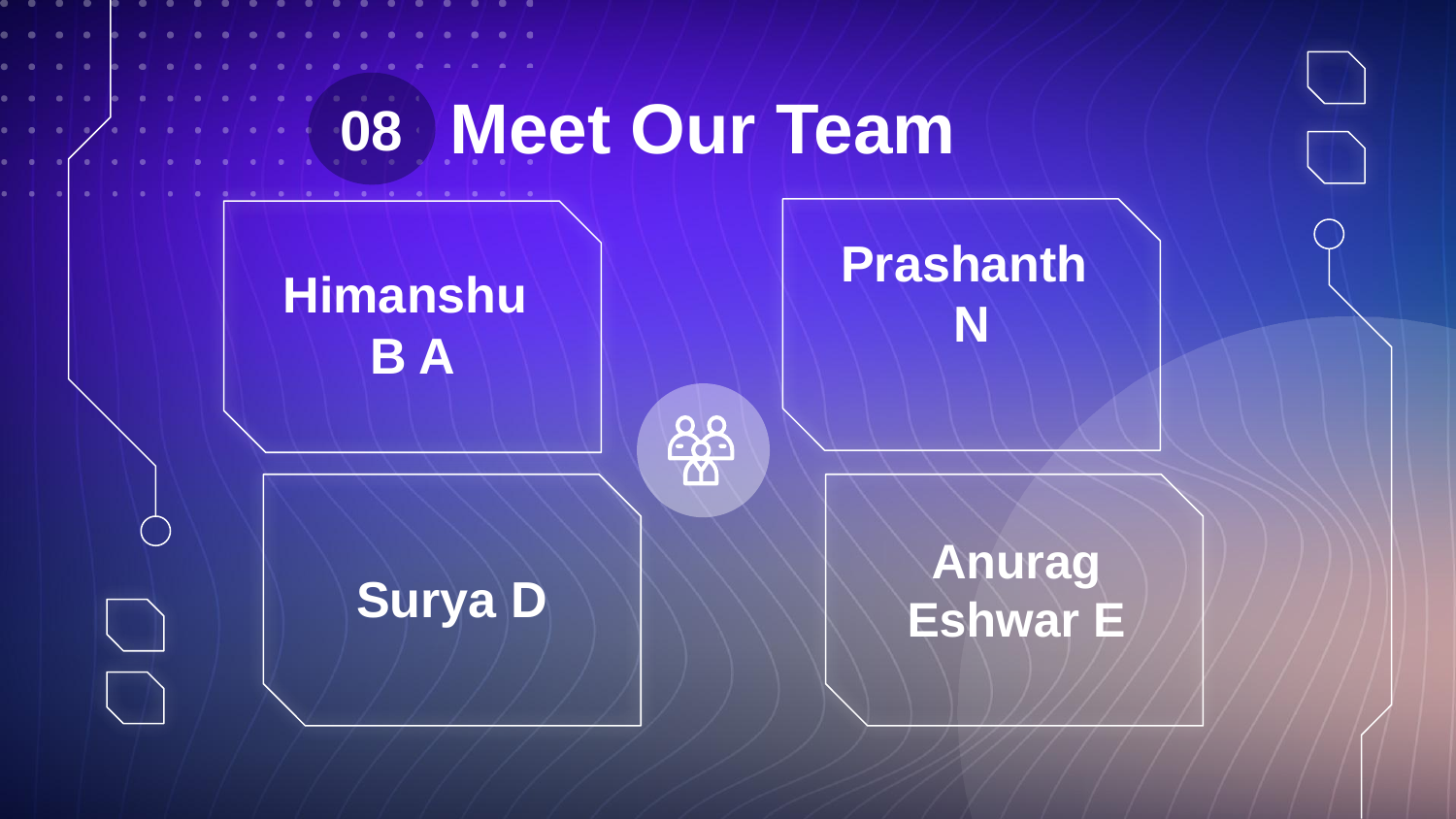

# Meet Our Team

08

Prashanth
N
Himanshu
B A

Surya D
Anurag
Eshwar E